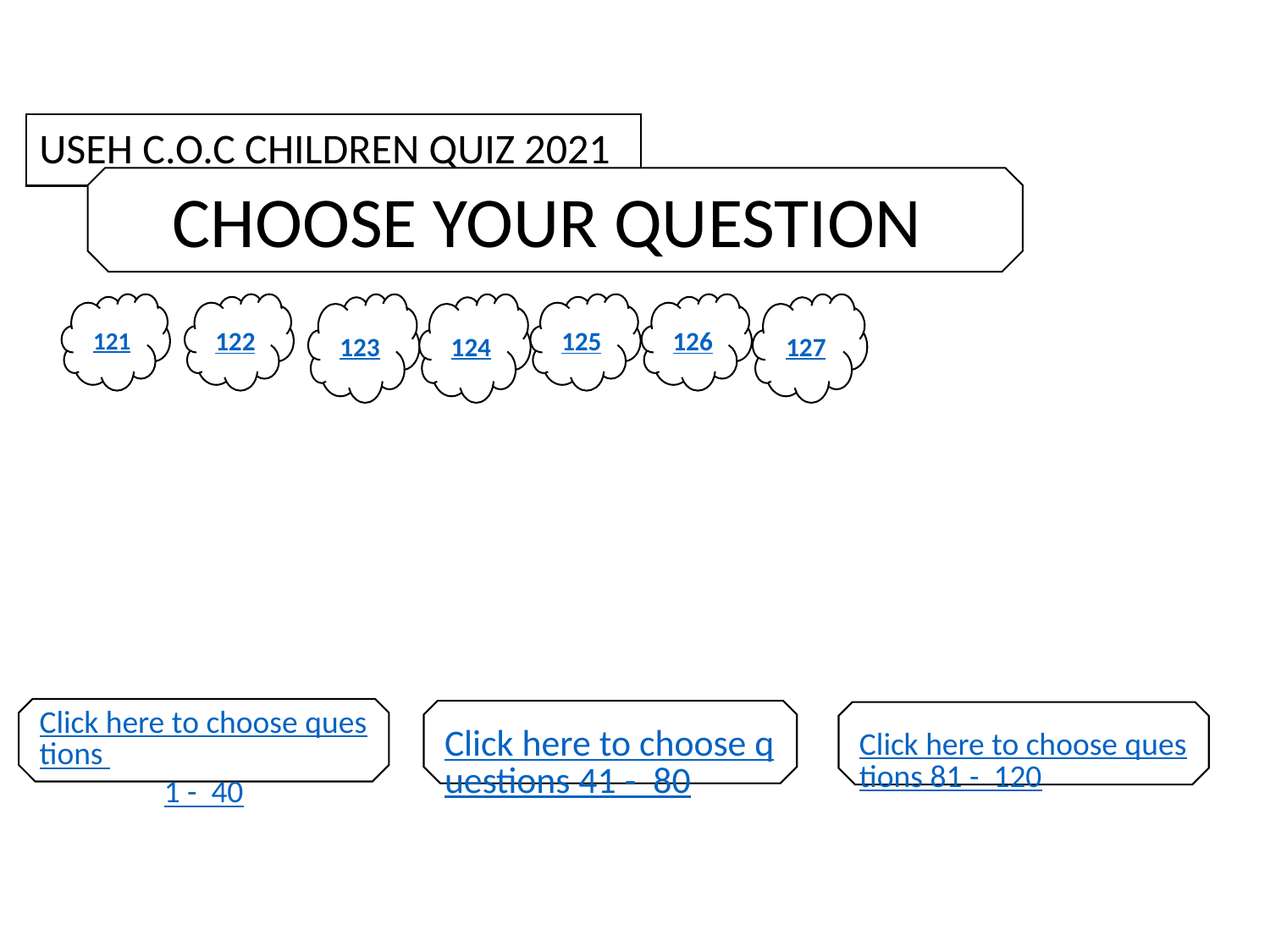

# USEH C.O.C CHILDREN QUIZ 2021
CHOOSE YOUR QUESTION
123
121
122
124
125
126
127
Click here to choose questions 1 -  40
Click here to choose questions 41 -  80
Click here to choose questions 81 -  120